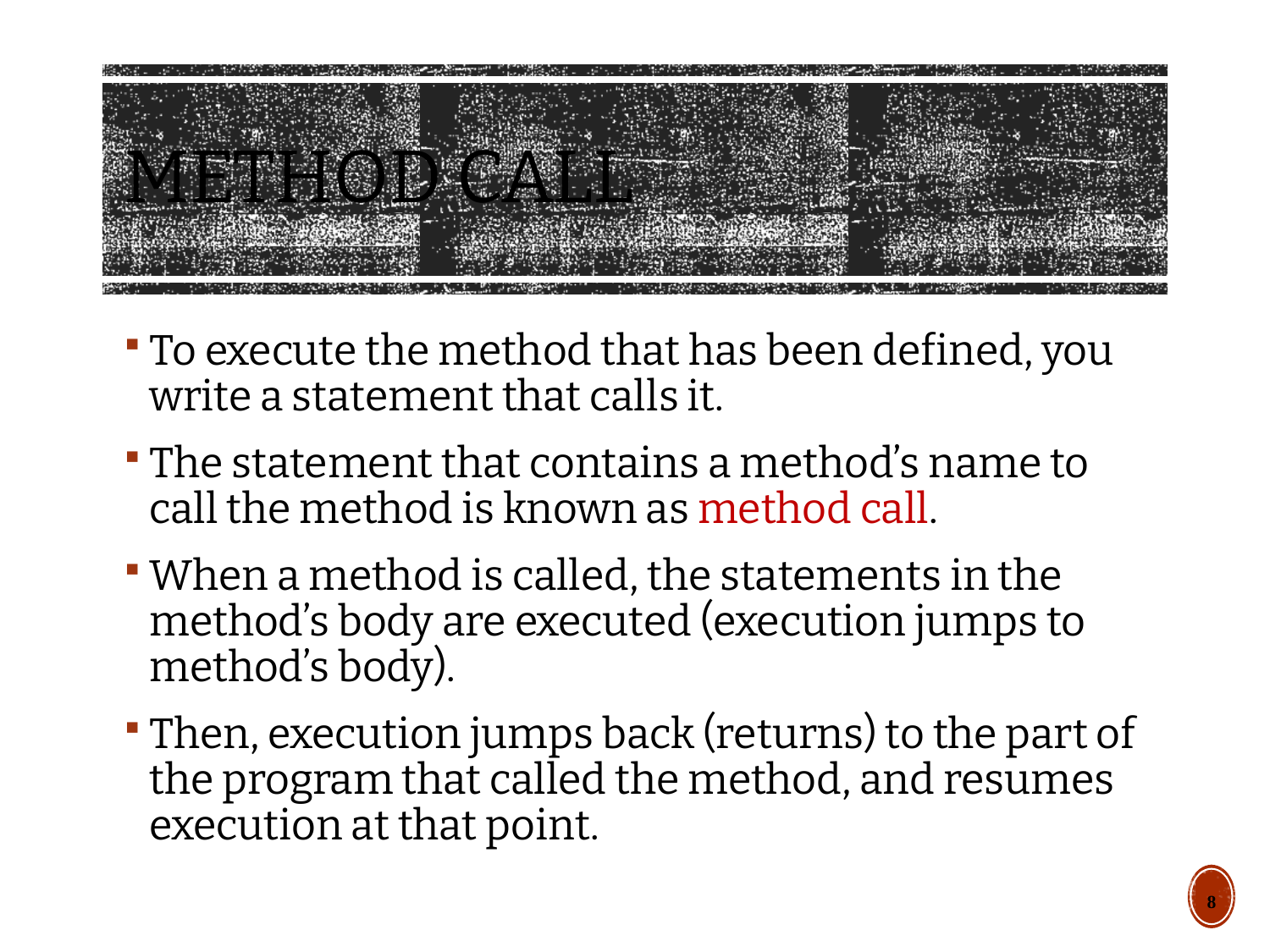

# Method Call

To execute the method that has been defined, you write a statement that calls it.
The statement that contains a method’s name to call the method is known as method call.
When a method is called, the statements in the method’s body are executed (execution jumps to method’s body).
Then, execution jumps back (returns) to the part of the program that called the method, and resumes execution at that point.

8